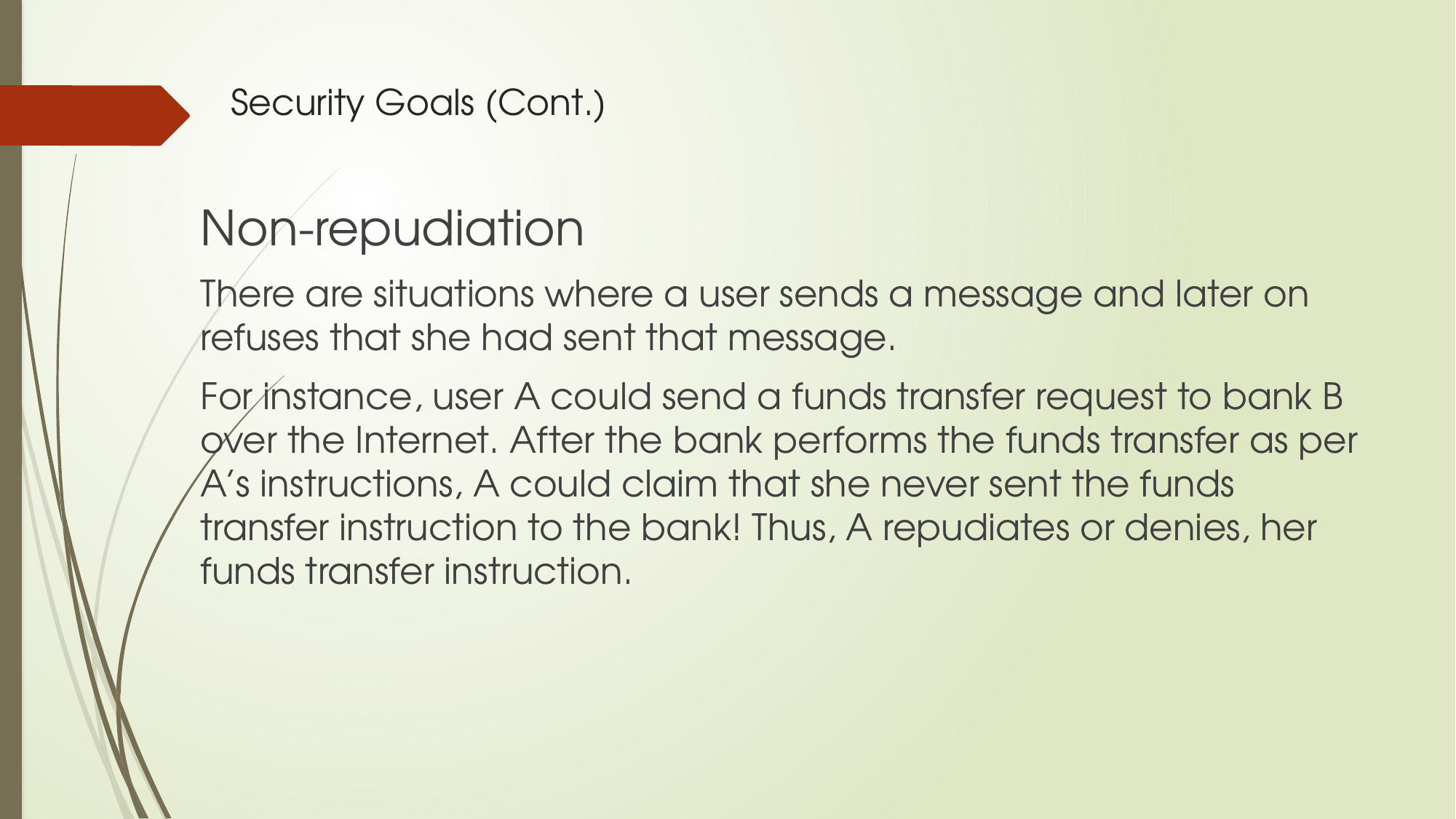

# Security Goals (Cont.)
Non-repudiation
There are situations where a user sends a message and later on refuses that she had sent that message.
For instance, user A could send a funds transfer request to bank B over the Internet. After the bank performs the funds transfer as per A’s instructions, A could claim that she never sent the funds transfer instruction to the bank! Thus, A repudiates or denies, her funds transfer instruction.